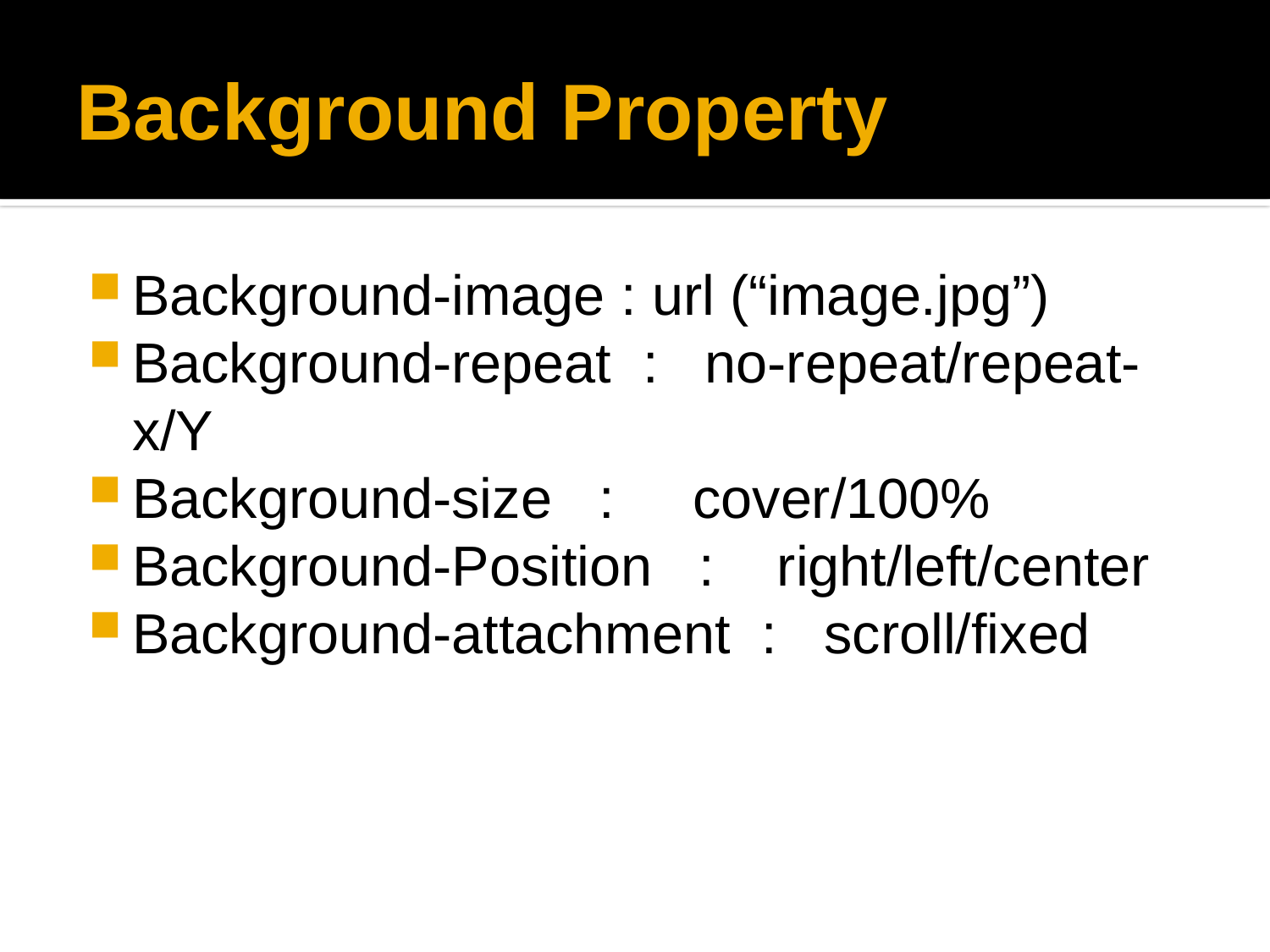

# Background Property
Background-image : url (“image.jpg”)
Background-repeat  :   no-repeat/repeat-x/Y
Background-size   :     cover/100%
Background-Position   :    right/left/center
Background-attachment  :   scroll/fixed